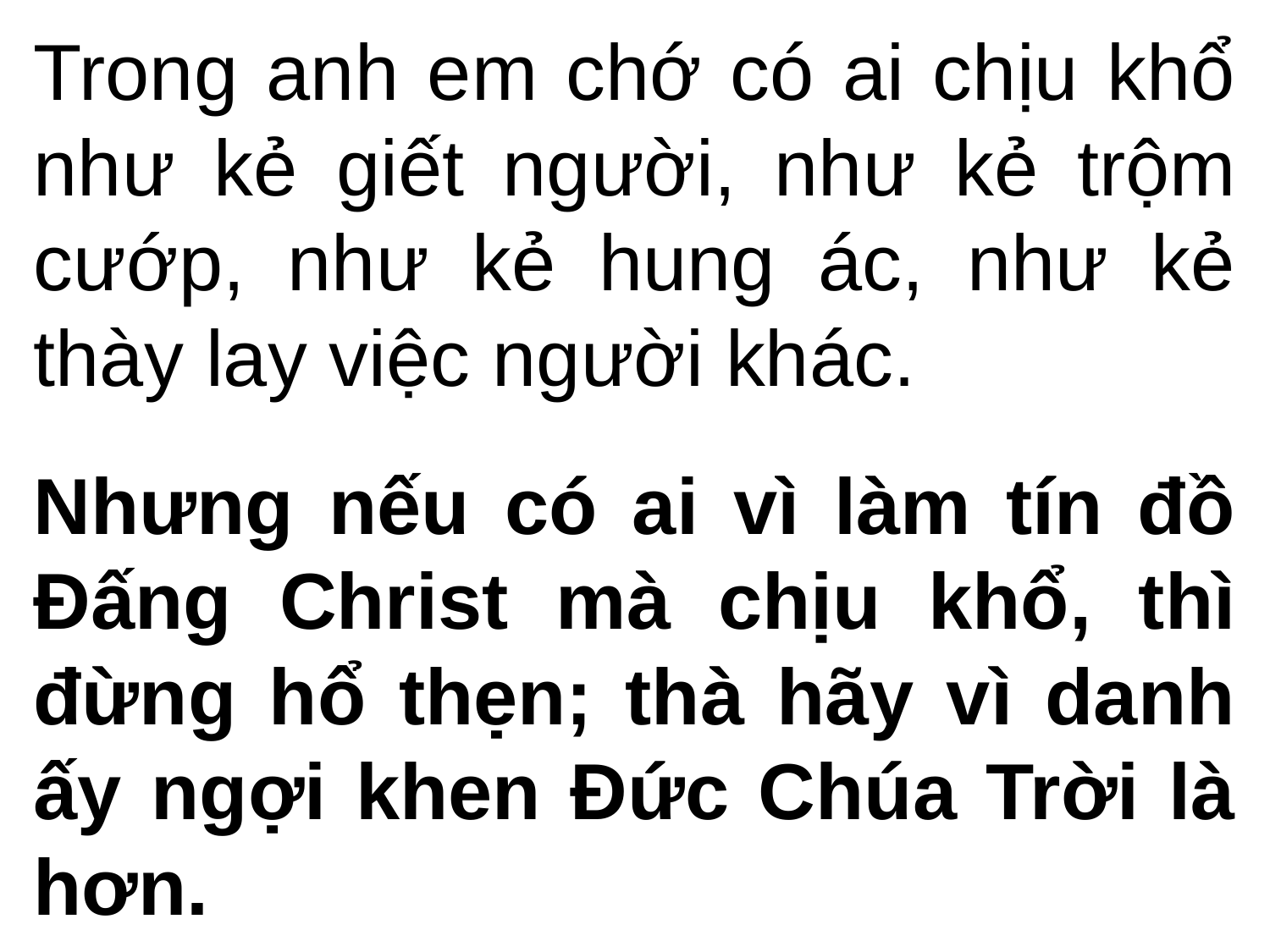

Trong anh em chớ có ai chịu khổ như kẻ giết người, như kẻ trộm cướp, như kẻ hung ác, như kẻ thày lay việc người khác.

Nhưng nếu có ai vì làm tín đồ Đấng Christ mà chịu khổ, thì đừng hổ thẹn; thà hãy vì danh ấy ngợi khen Đức Chúa Trời là hơn.